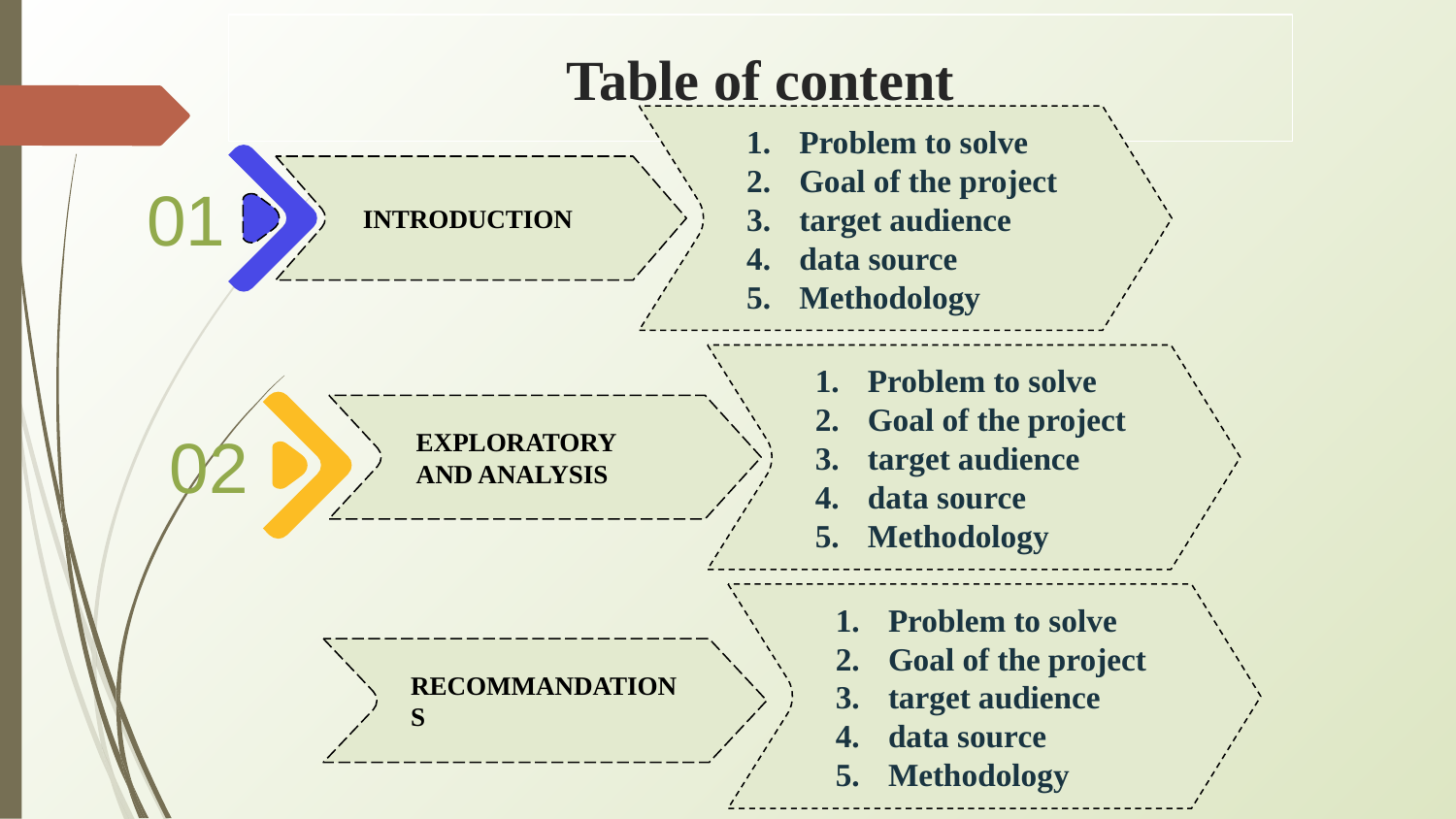

# Table of content
Problem to solve
Goal of the project
target audience
data source
Methodology

INTRODUCTION

01
Problem to solve
Goal of the project
target audience
data source
Methodology

EXPLORATORY AND ANALYSIS
02

Problem to solve
Goal of the project
target audience
data source
Methodology
RECOMMANDATIONS